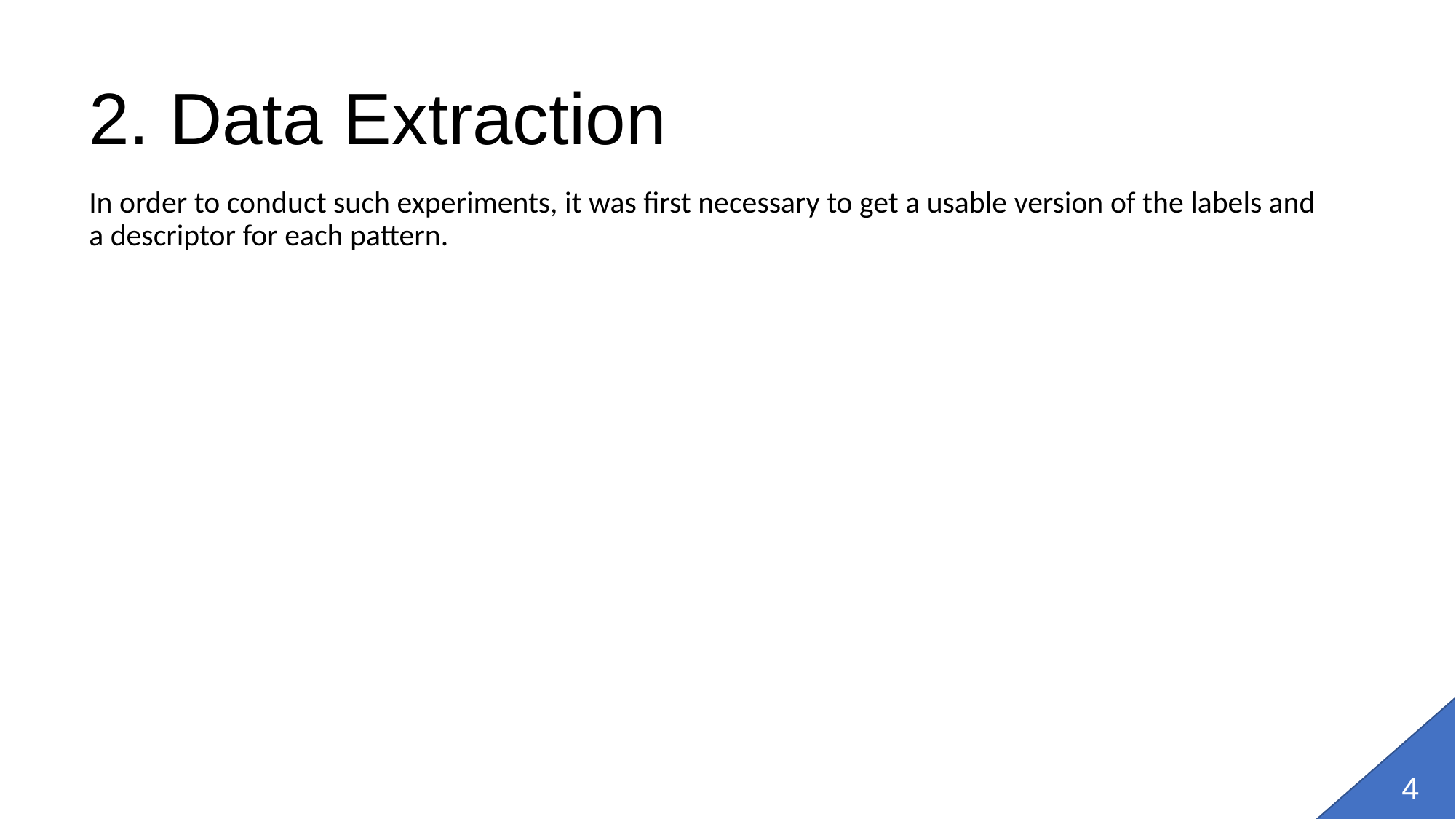

# 2. Data Extraction
In order to conduct such experiments, it was first necessary to get a usable version of the labels and a descriptor for each pattern.

4